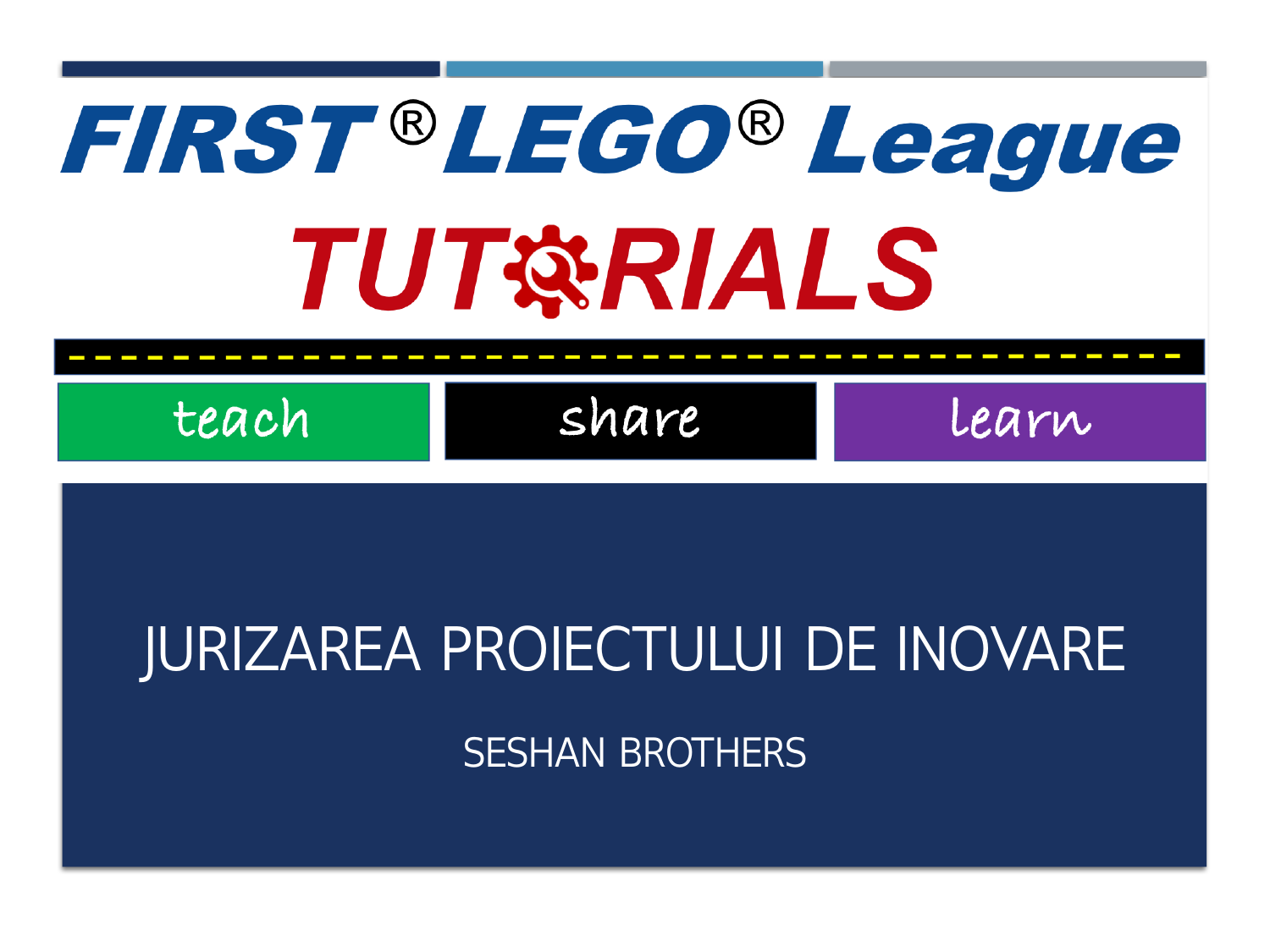

# Jurizarea proiectului de inovare
Seshan Brothers